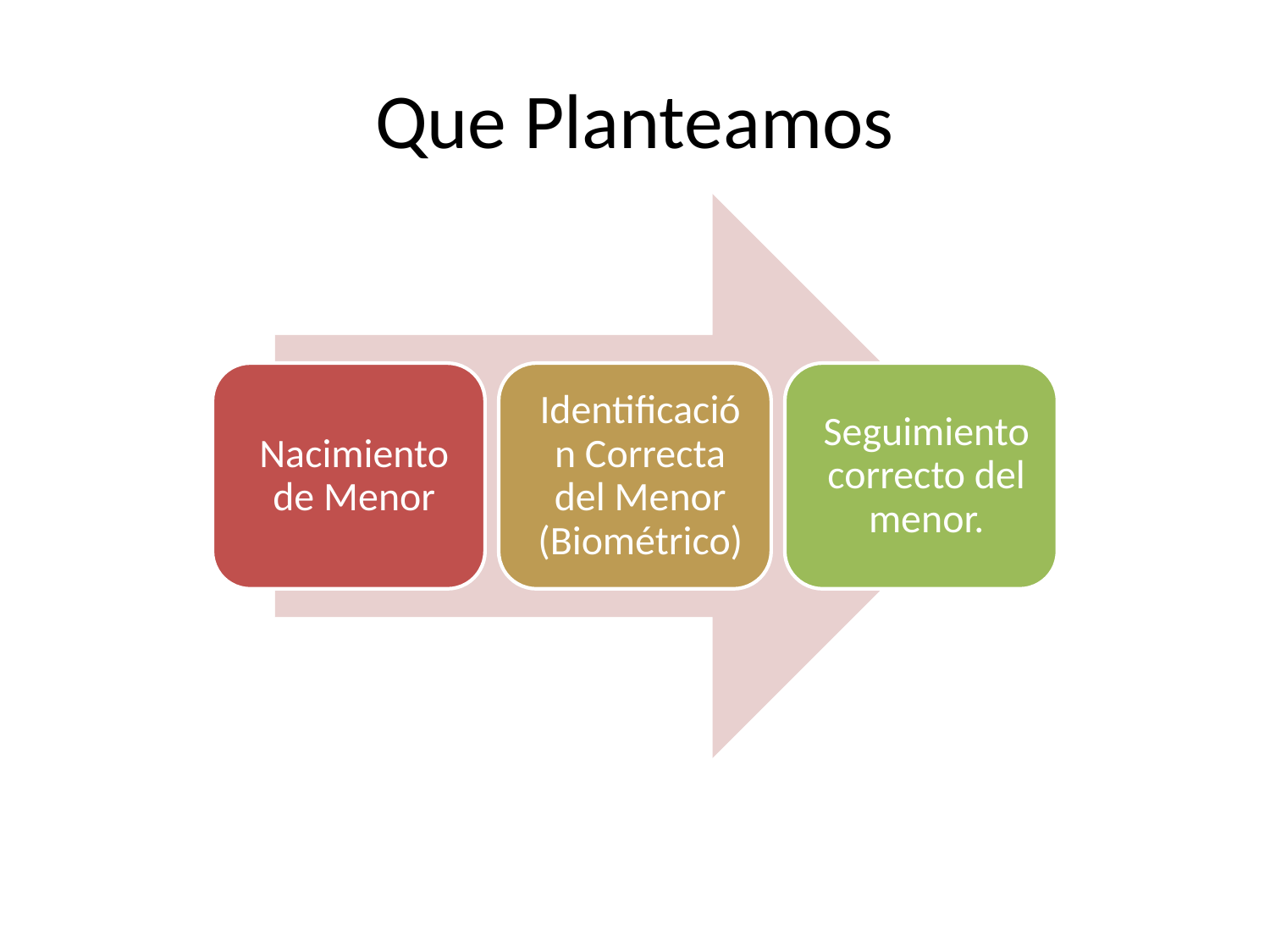

# Que Planteamos
Nacimiento de Menor
Identificación Correcta del Menor (Biométrico)
Seguimiento correcto del menor.